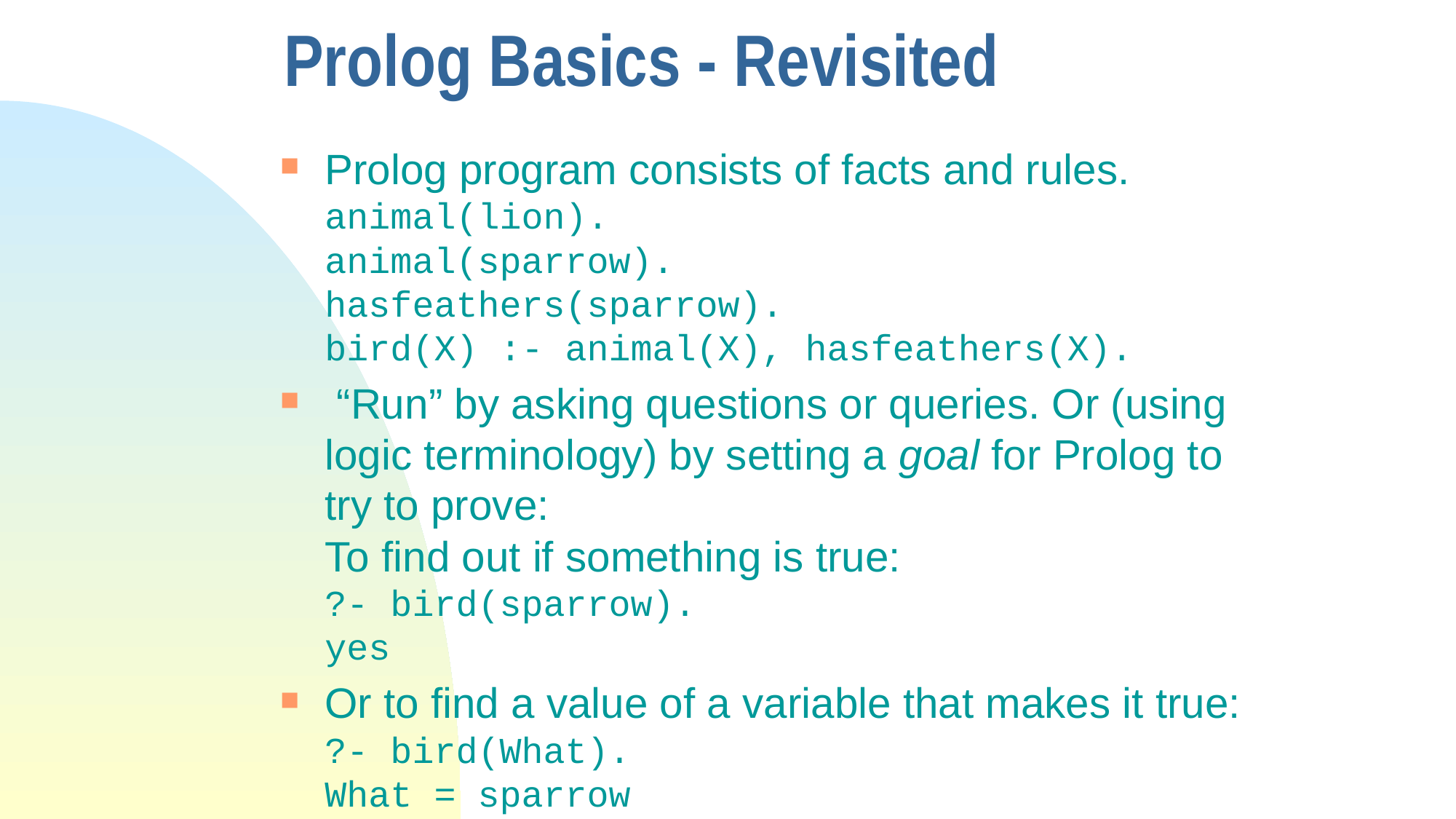

# Prolog Basics - Revisited
Prolog program consists of facts and rules.
animal(lion).
animal(sparrow).
hasfeathers(sparrow).
bird(X) :- animal(X), hasfeathers(X).
 “Run” by asking questions or queries. Or (using logic terminology) by setting a goal for Prolog to try to prove:
To find out if something is true:
?- bird(sparrow).
yes
Or to find a value of a variable that makes it true:
?- bird(What).
What = sparrow